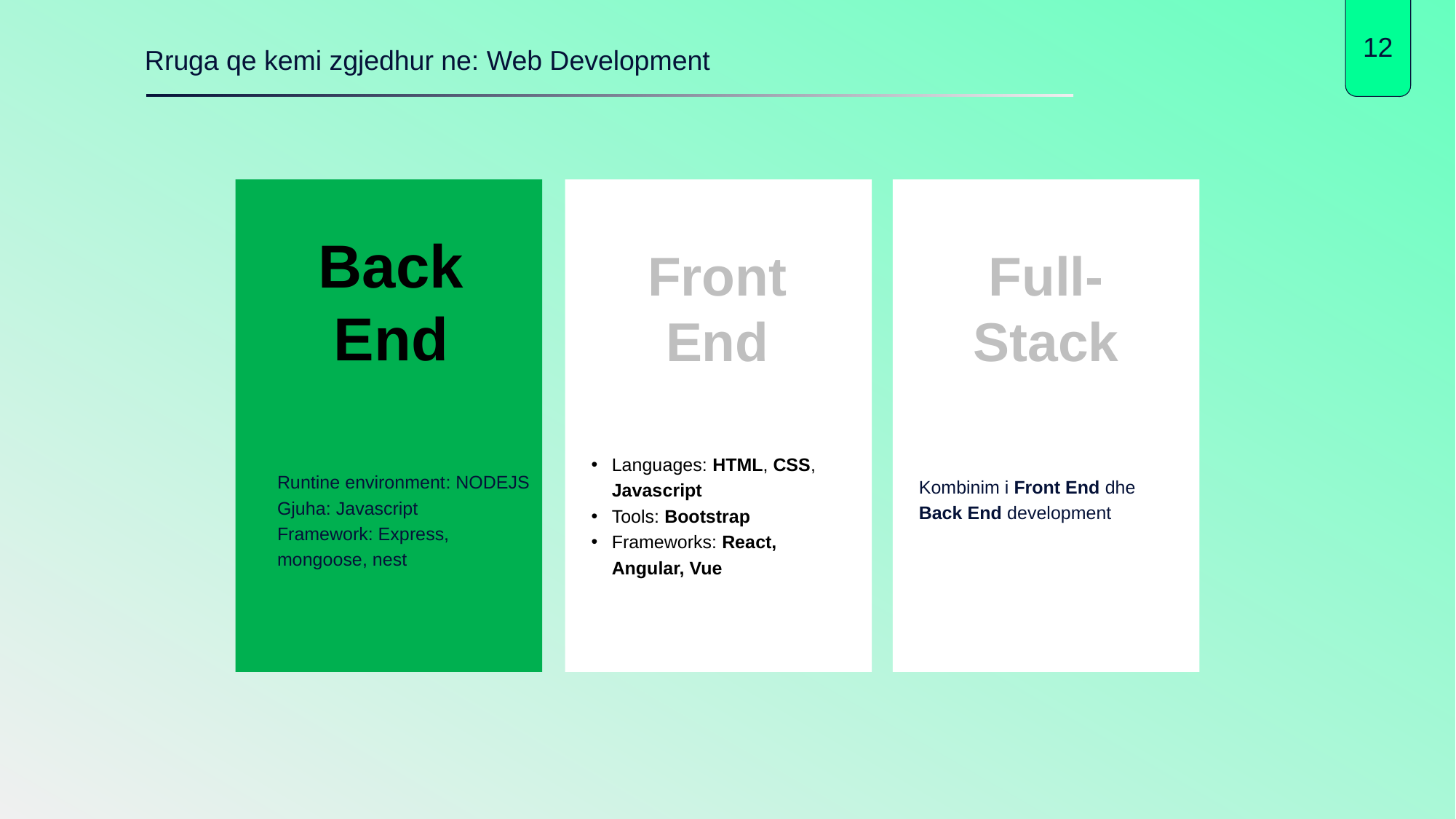

12
Rruga qe kemi zgjedhur ne: Web Development

Back End
Front End
Full-Stack
Languages: HTML, CSS, Javascript
Tools: Bootstrap
Frameworks: React, Angular, Vue
Runtine environment: NODEJS
Gjuha: Javascript
Framework: Express, mongoose, nest
Kombinim i Front End dhe Back End development